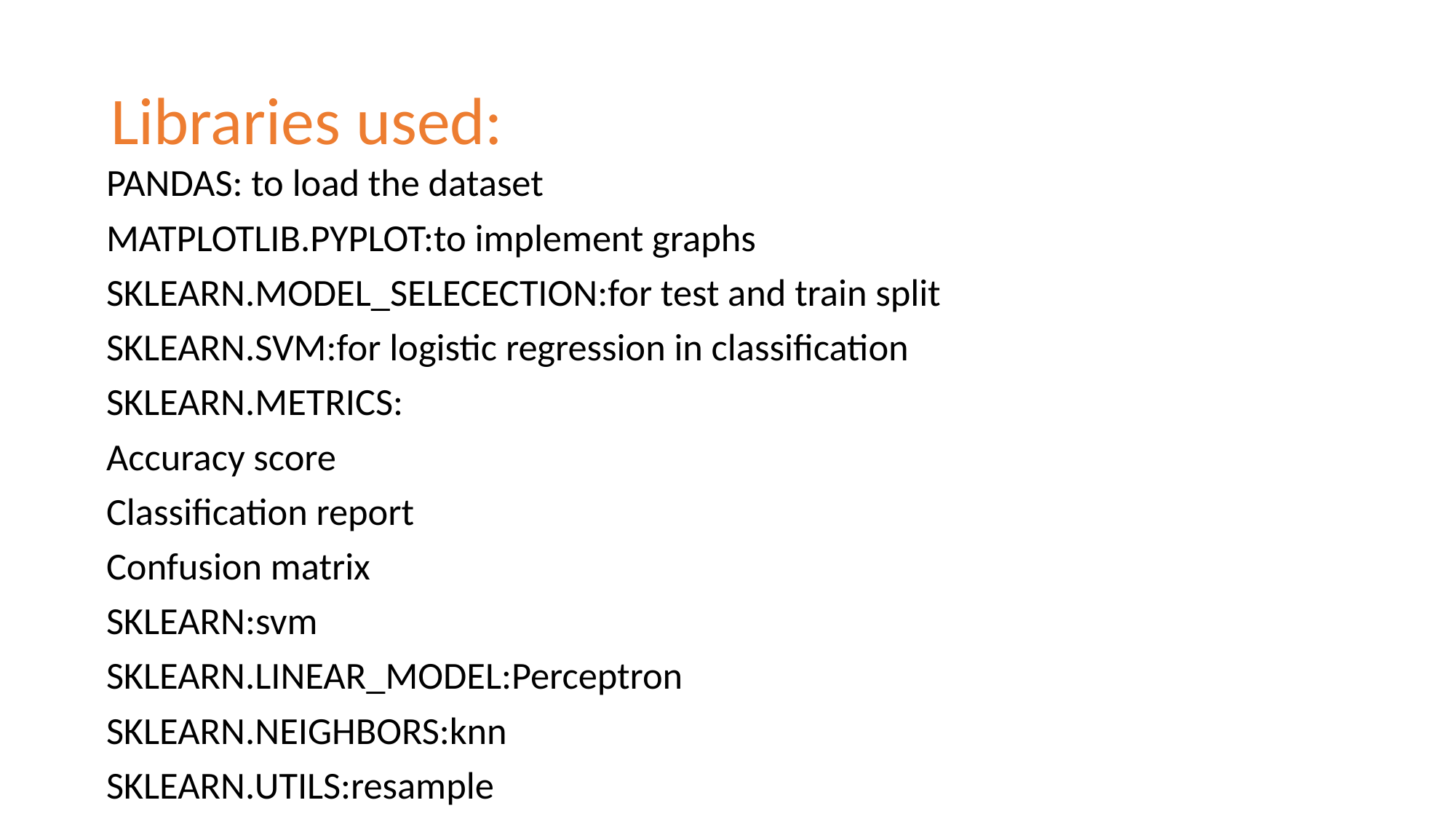

# Libraries used:
PANDAS: to load the dataset
MATPLOTLIB.PYPLOT:to implement graphs
SKLEARN.MODEL_SELECECTION:for test and train split
SKLEARN.SVM:for logistic regression in classification
SKLEARN.METRICS:
Accuracy score
Classification report
Confusion matrix
SKLEARN:svm
SKLEARN.LINEAR_MODEL:Perceptron
SKLEARN.NEIGHBORS:knn
SKLEARN.UTILS:resample